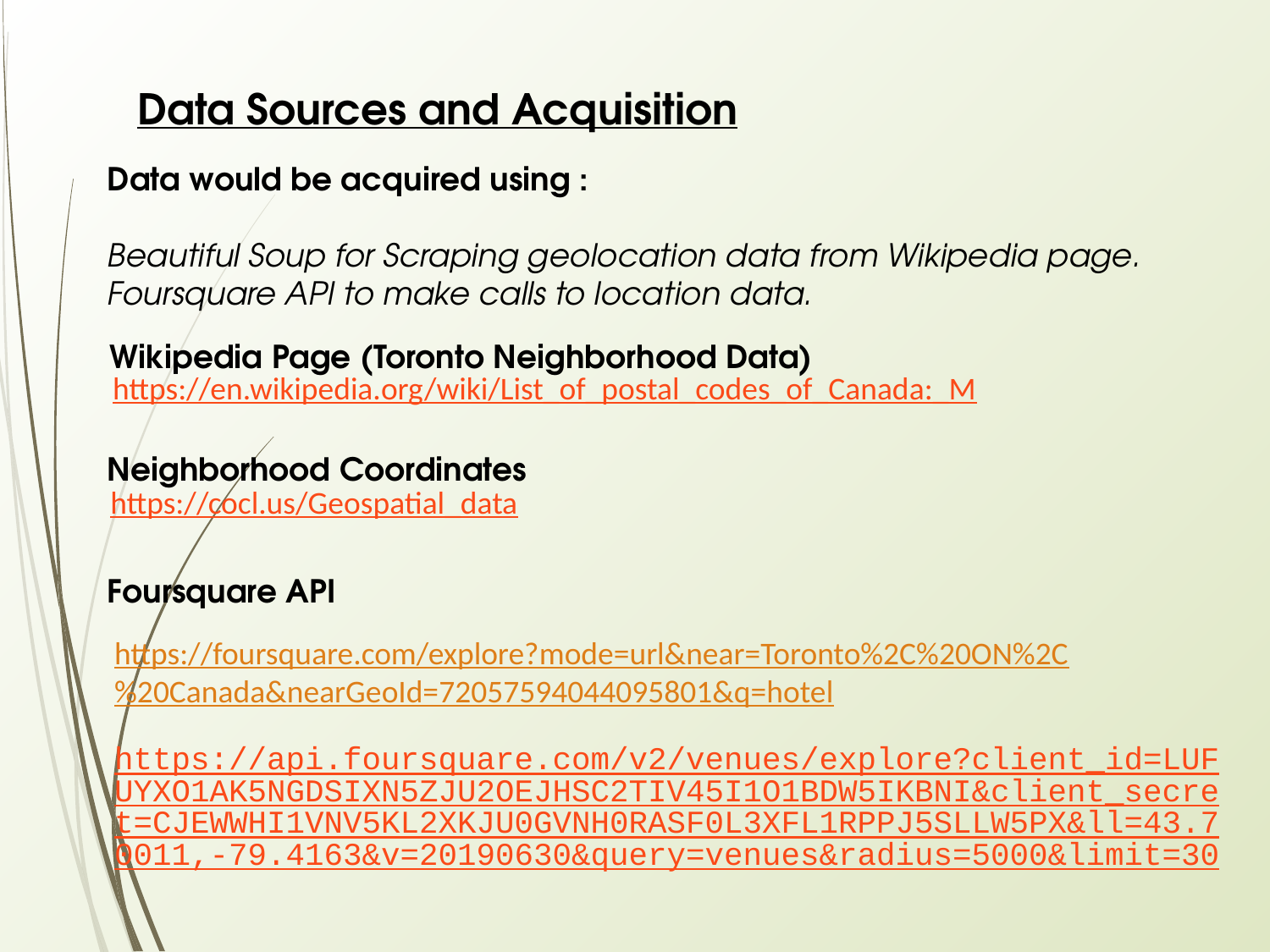

Data Sources and Acquisition
Data would be acquired using :

Beautiful Soup for Scraping geolocation data from Wikipedia page.
Foursquare API to make calls to location data.

https://en.wikipedia.org/wiki/List_of_postal_codes_of_Canada:_M
Wikipedia Page (Toronto Neighborhood Data)
Neighborhood Coordinates
https://cocl.us/Geospatial_data
Foursquare API
https://foursquare.com/explore?mode=url&near=Toronto%2C%20ON%2C%20Canada&nearGeoId=72057594044095801&q=hotel
https://api.foursquare.com/v2/venues/explore?client_id=LUFUYXO1AK5NGDSIXN5ZJU2OEJHSC2TIV45I1O1BDW5IKBNI&client_secret=CJEWWHI1VNV5KL2XKJU0GVNH0RASF0L3XFL1RPPJ5SLLW5PX&ll=43.70011,-79.4163&v=20190630&query=venues&radius=5000&limit=30